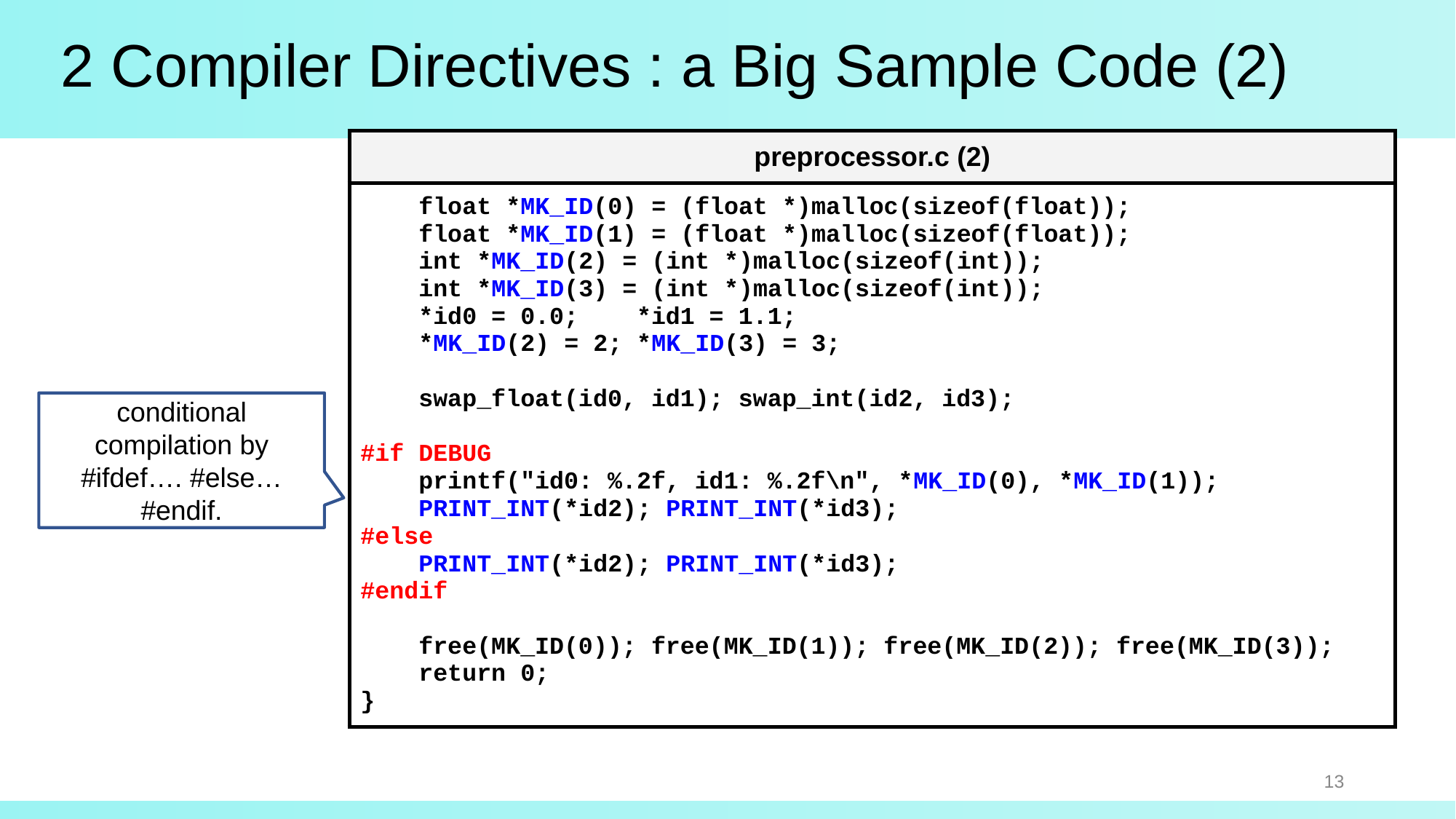

# 2 Compiler Directives : a Big Sample Code (2)
| preprocessor.c (2) |
| --- |
| float \*MK\_ID(0) = (float \*)malloc(sizeof(float)); float \*MK\_ID(1) = (float \*)malloc(sizeof(float)); int \*MK\_ID(2) = (int \*)malloc(sizeof(int)); int \*MK\_ID(3) = (int \*)malloc(sizeof(int)); \*id0 = 0.0; \*id1 = 1.1; \*MK\_ID(2) = 2; \*MK\_ID(3) = 3; swap\_float(id0, id1); swap\_int(id2, id3); #if DEBUG printf("id0: %.2f, id1: %.2f\n", \*MK\_ID(0), \*MK\_ID(1)); PRINT\_INT(\*id2); PRINT\_INT(\*id3); #else PRINT\_INT(\*id2); PRINT\_INT(\*id3); #endif free(MK\_ID(0)); free(MK\_ID(1)); free(MK\_ID(2)); free(MK\_ID(3)); return 0; } |
conditional compilation by #ifdef…. #else… #endif.
13